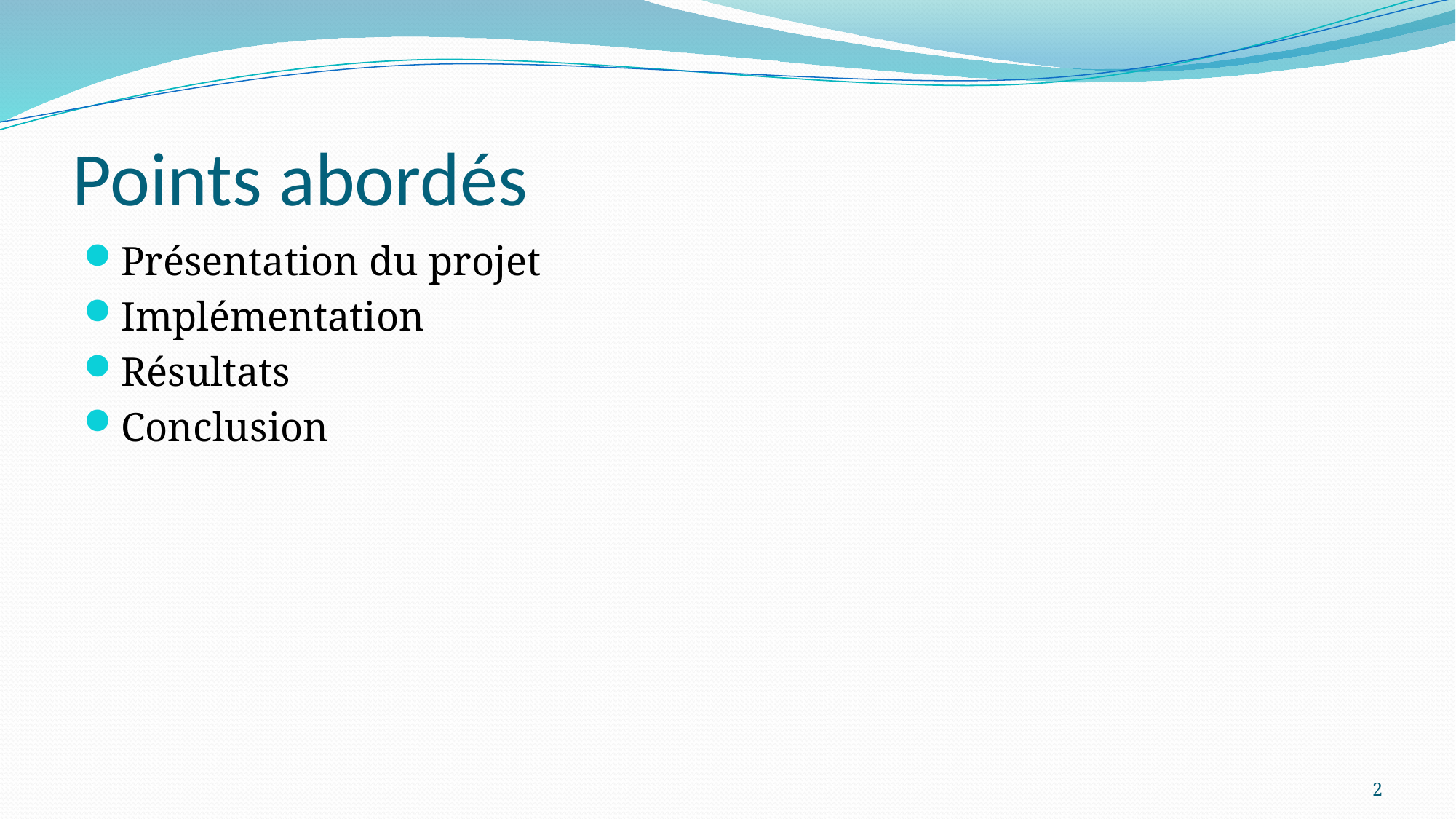

# Points abordés
Présentation du projet
Implémentation
Résultats
Conclusion
2